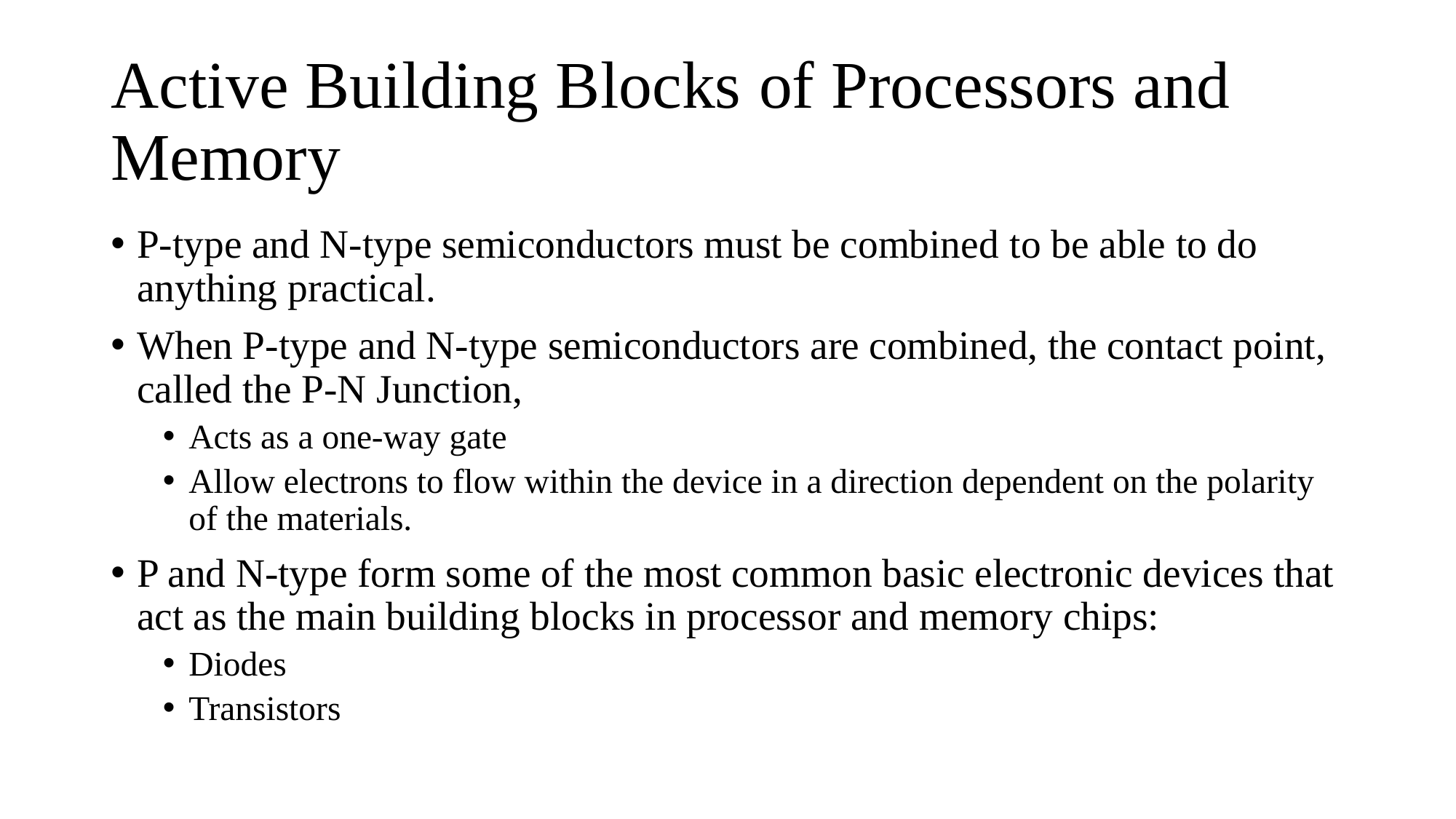

# Active Building Blocks of Processors and Memory
P-type and N-type semiconductors must be combined to be able to do anything practical.
When P-type and N-type semiconductors are combined, the contact point, called the P-N Junction,
Acts as a one-way gate
Allow electrons to flow within the device in a direction dependent on the polarity of the materials.
P and N-type form some of the most common basic electronic devices that act as the main building blocks in processor and memory chips:
Diodes
Transistors